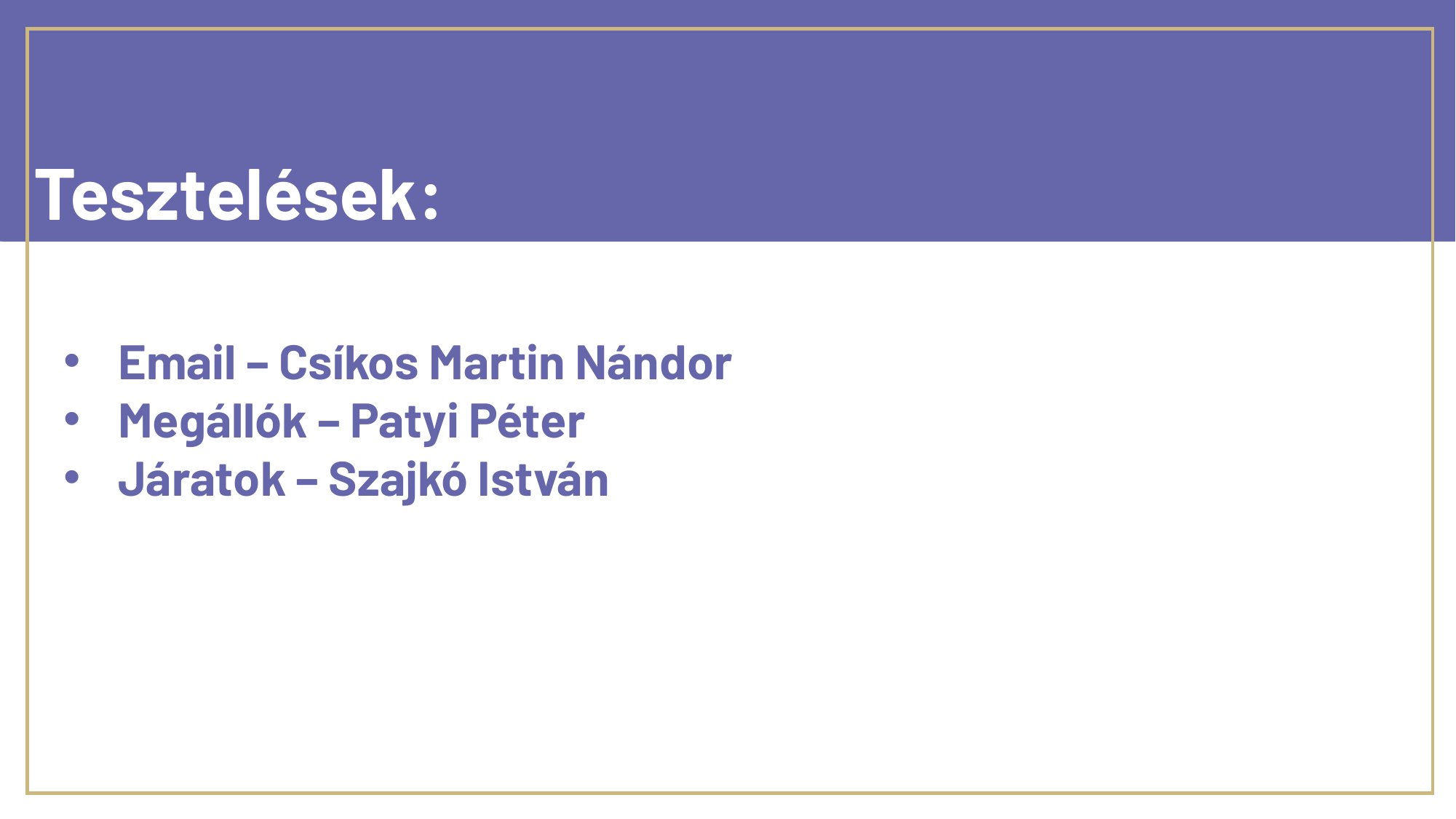

Tesztelések:

Email – Csíkos Martin Nándor
Megállók – Patyi Péter
Járatok – Szajkó István